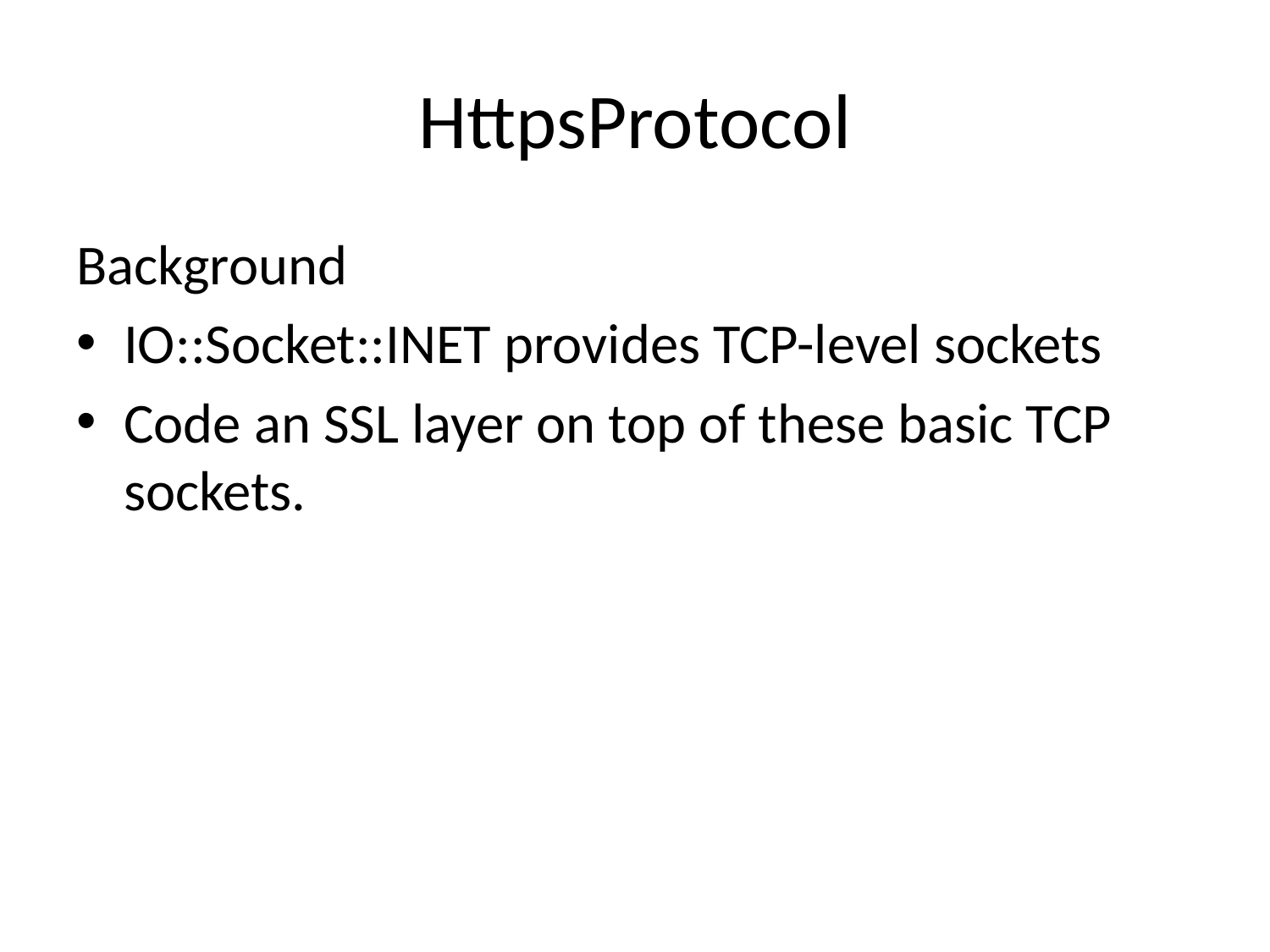

# HttpsProtocol
Background
IO::Socket::INET provides TCP-level sockets
Code an SSL layer on top of these basic TCP sockets.